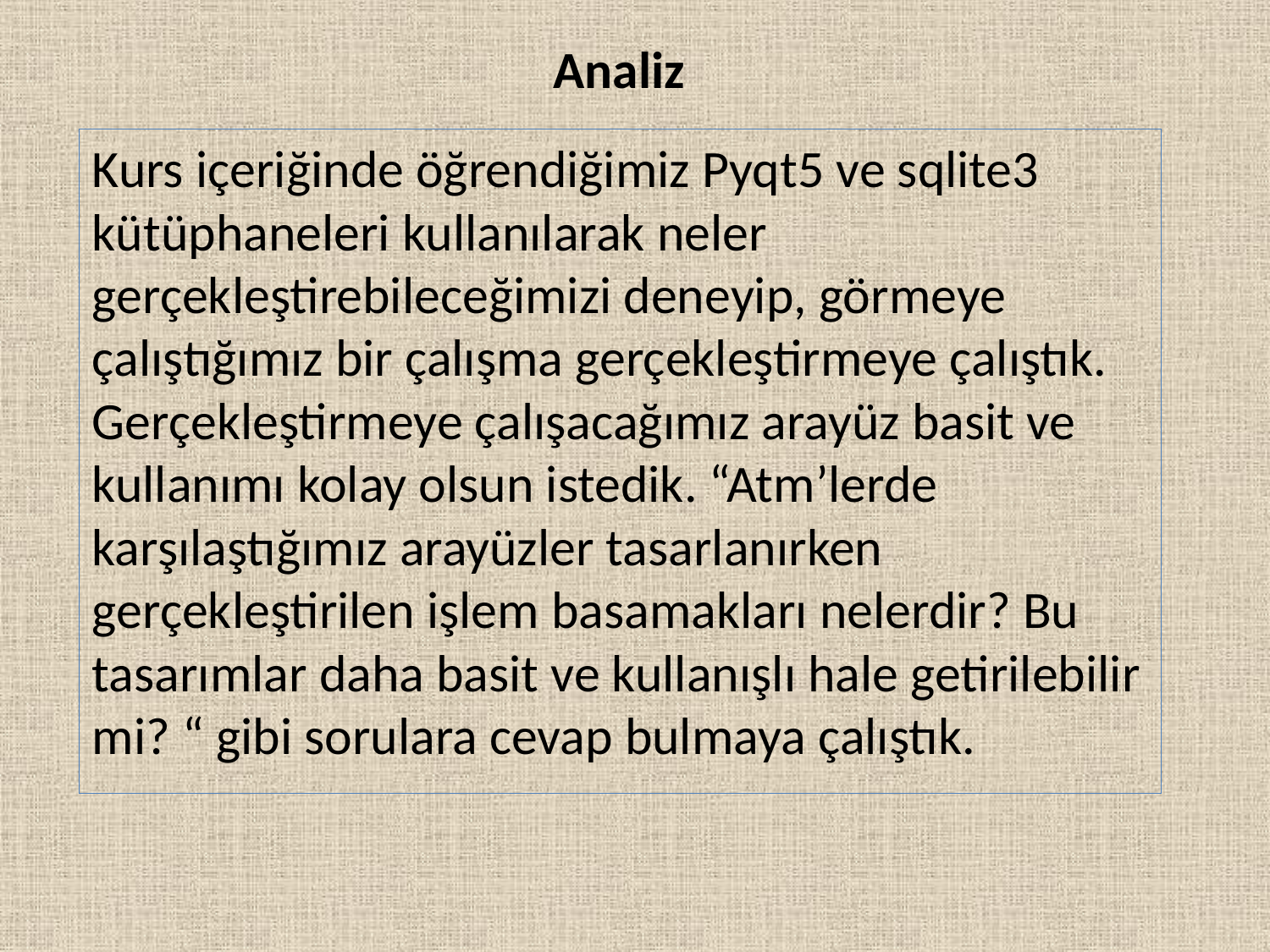

# Analiz

Kurs içeriğinde öğrendiğimiz Pyqt5 ve sqlite3 kütüphaneleri kullanılarak neler gerçekleştirebileceğimizi deneyip, görmeye çalıştığımız bir çalışma gerçekleştirmeye çalıştık. Gerçekleştirmeye çalışacağımız arayüz basit ve kullanımı kolay olsun istedik. “Atm’lerde karşılaştığımız arayüzler tasarlanırken gerçekleştirilen işlem basamakları nelerdir? Bu tasarımlar daha basit ve kullanışlı hale getirilebilir mi? “ gibi sorulara cevap bulmaya çalıştık.